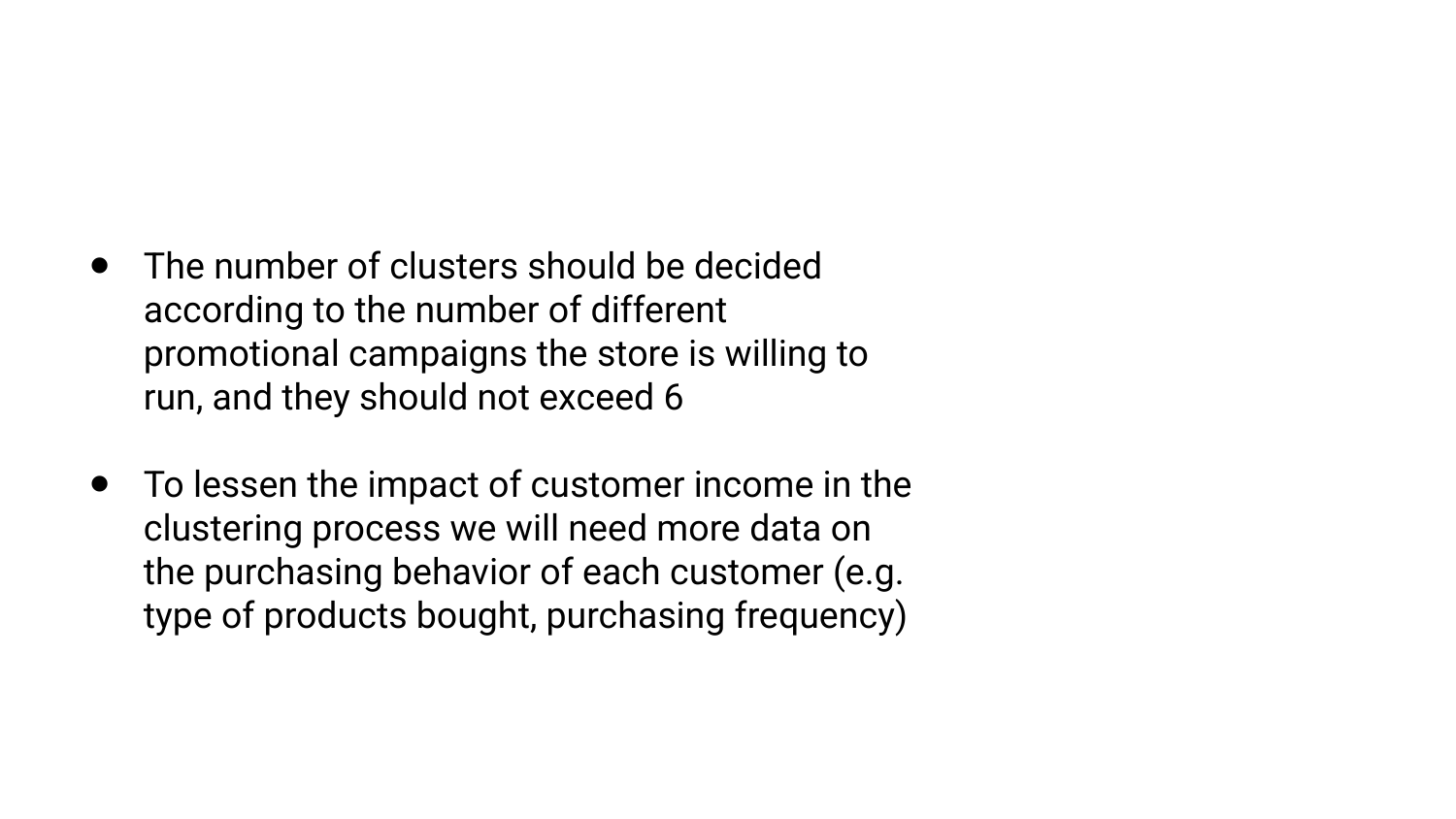

Closing Thoughts

The number of clusters should be decided according to the number of different promotional campaigns the store is willing to run, and they should not exceed 6

To lessen the impact of customer income in the clustering process we will need more data on the purchasing behavior of each customer (e.g. type of products bought, purchasing frequency)